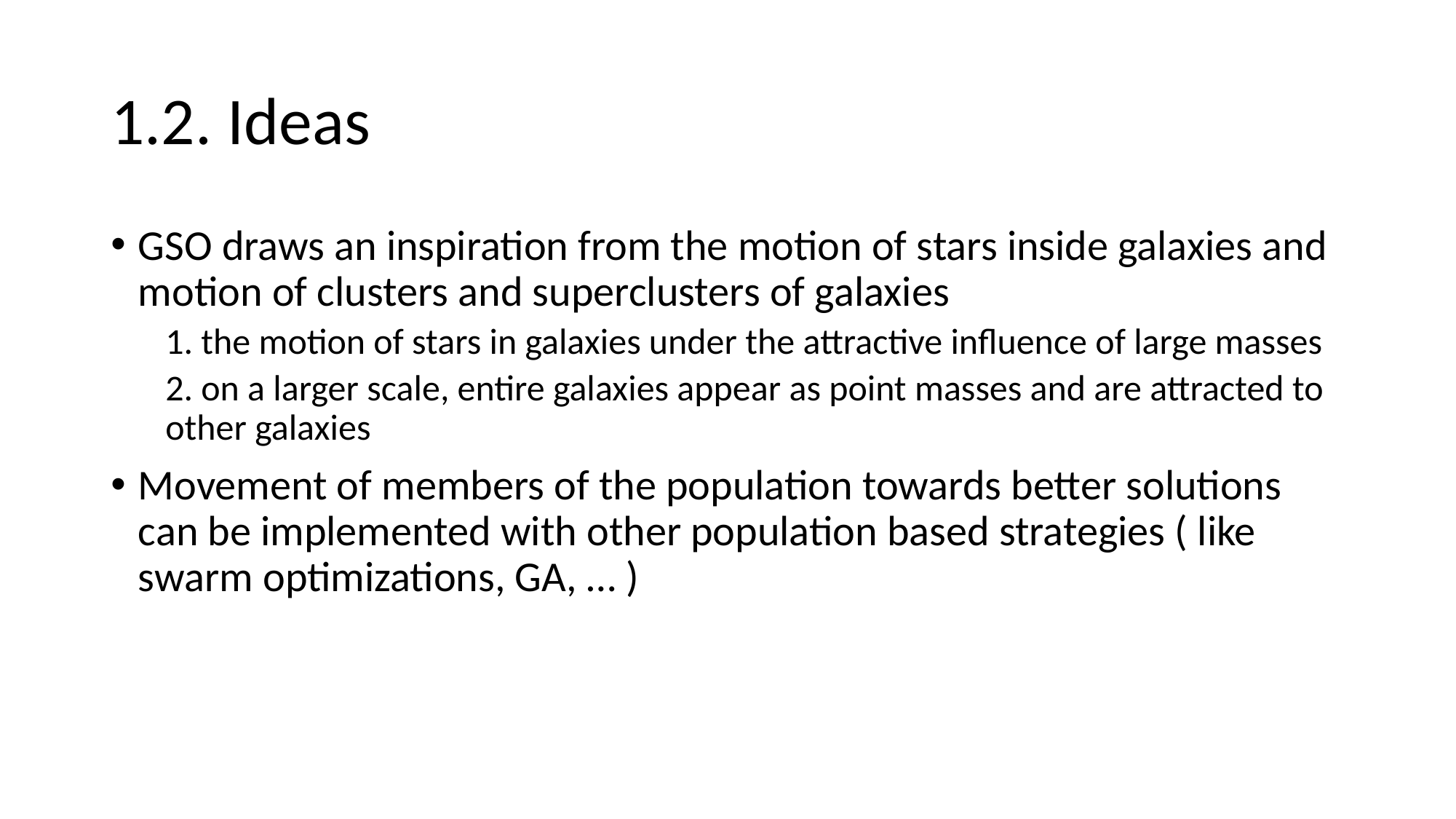

# 1.2. Ideas
GSO draws an inspiration from the motion of stars inside galaxies and motion of clusters and superclusters of galaxies
1. the motion of stars in galaxies under the attractive influence of large masses
2. on a larger scale, entire galaxies appear as point masses and are attracted to other galaxies
Movement of members of the population towards better solutions can be implemented with other population based strategies ( like swarm optimizations, GA, … )